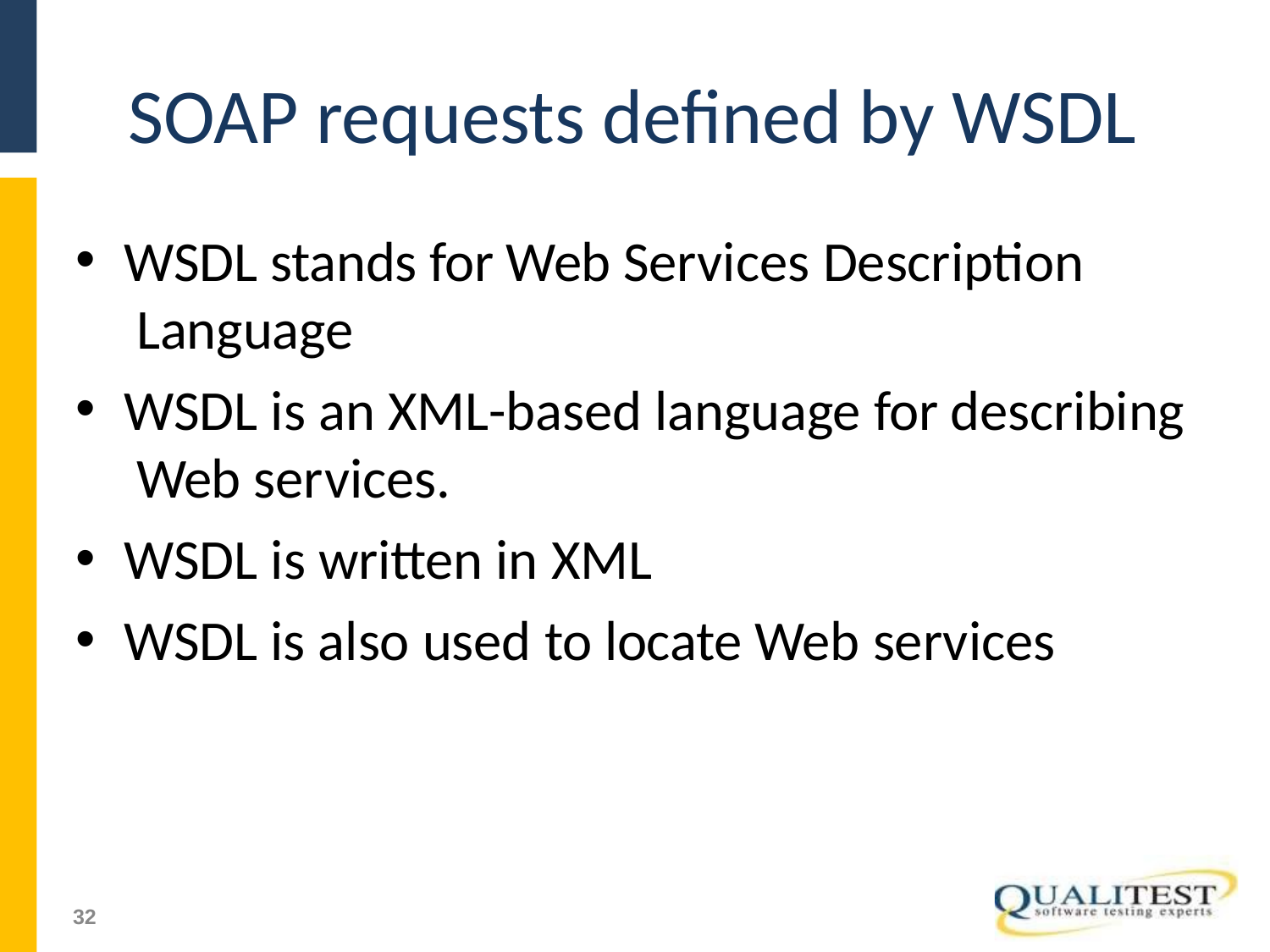

# SOAP requests defined by WSDL
WSDL stands for Web Services Description  Language
WSDL is an XML-based language for describing  Web services.
WSDL is written in XML
WSDL is also used to locate Web services
32